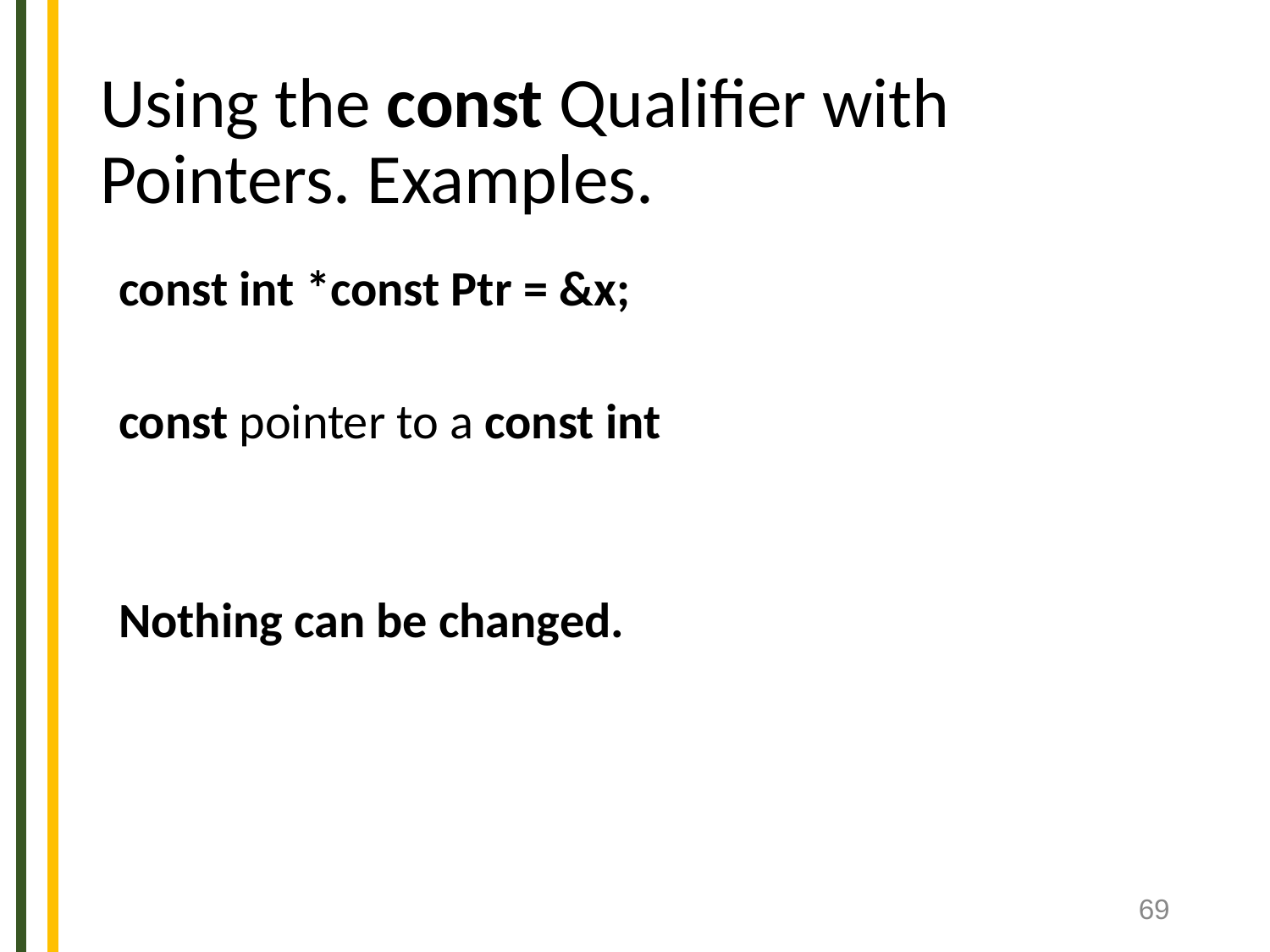

# Using the const Qualifier with Pointers. Examples.
const int *const Ptr = &x;

const pointer to a const int

Nothing can be changed.

69